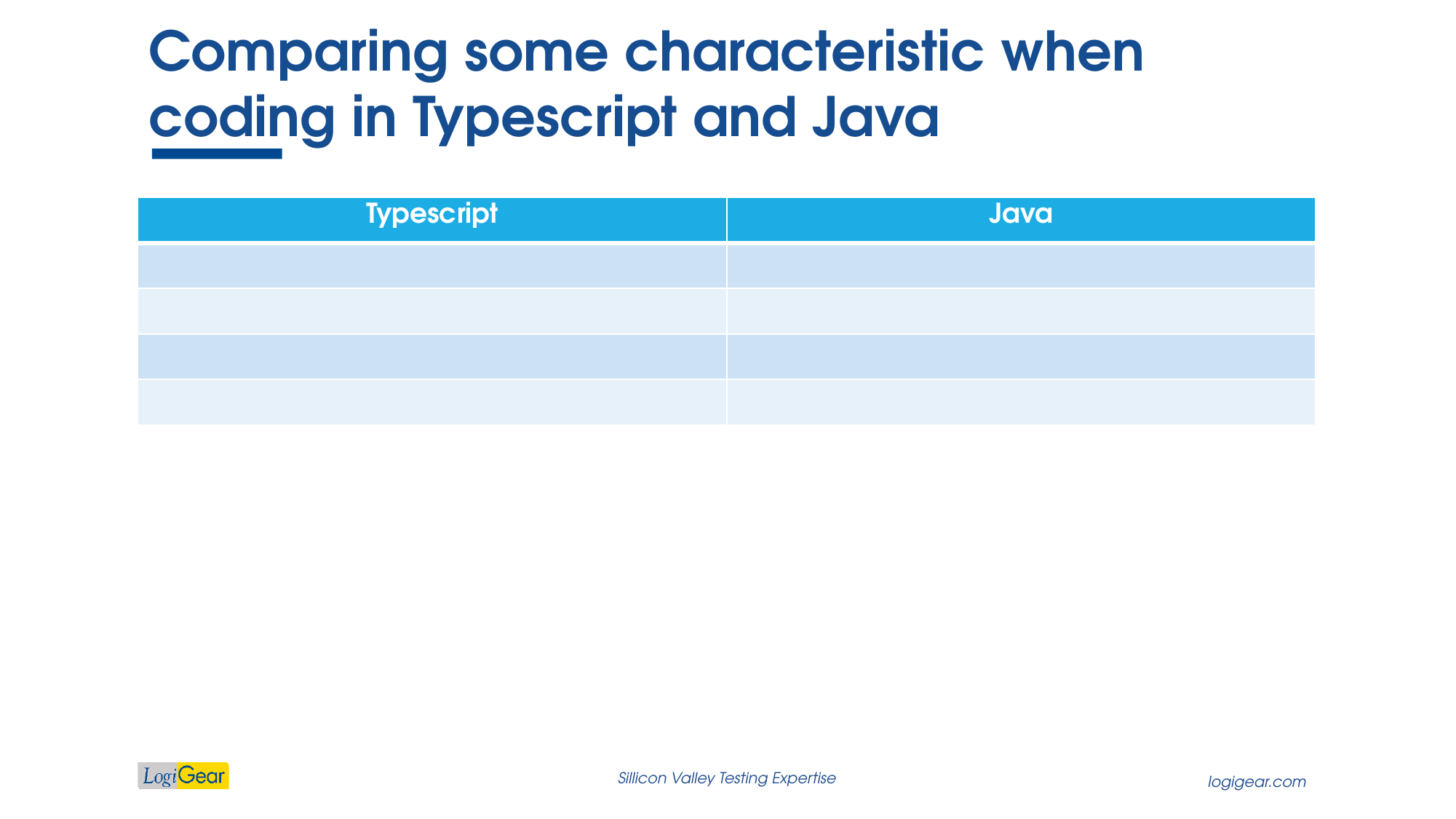

# Comparing some characteristic when coding in Typescript and Java
| Typescript | Java |
| --- | --- |
|  |  |
|  |  |
|  |  |
|  |  |